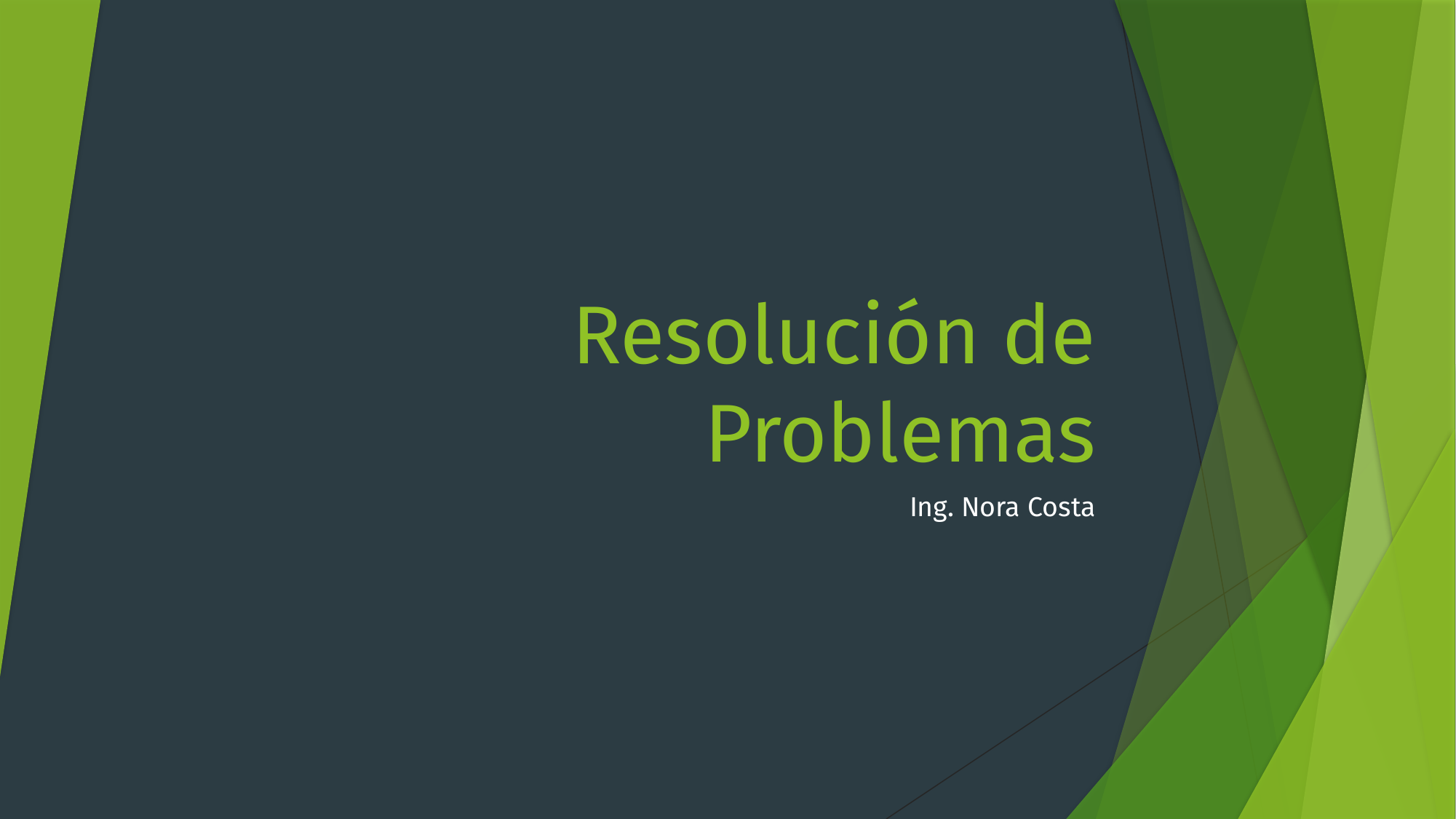

# Resolución de Problemas
Ing. Nora Costa